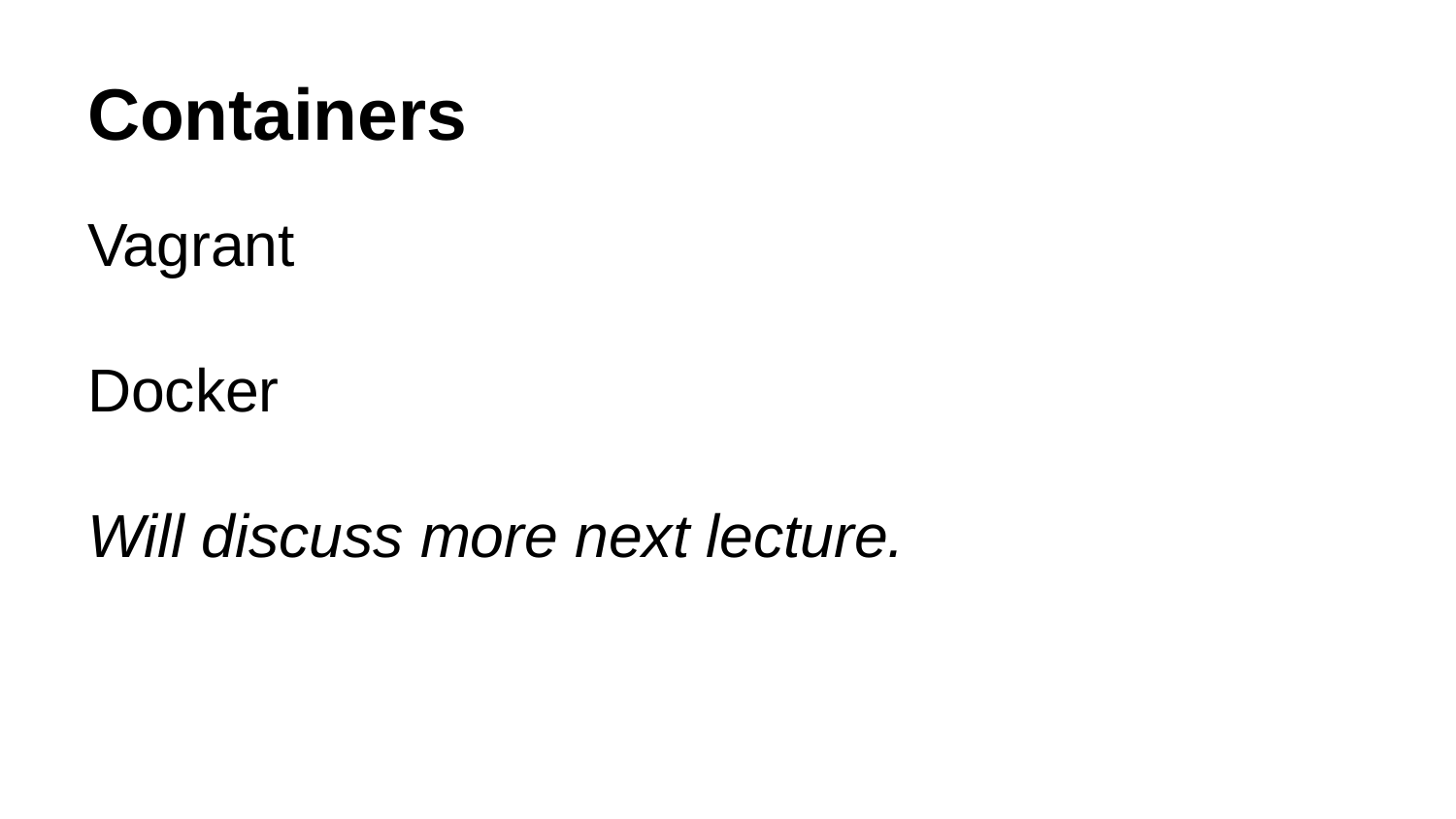

# Containers
Vagrant

Docker

Will discuss more next lecture.